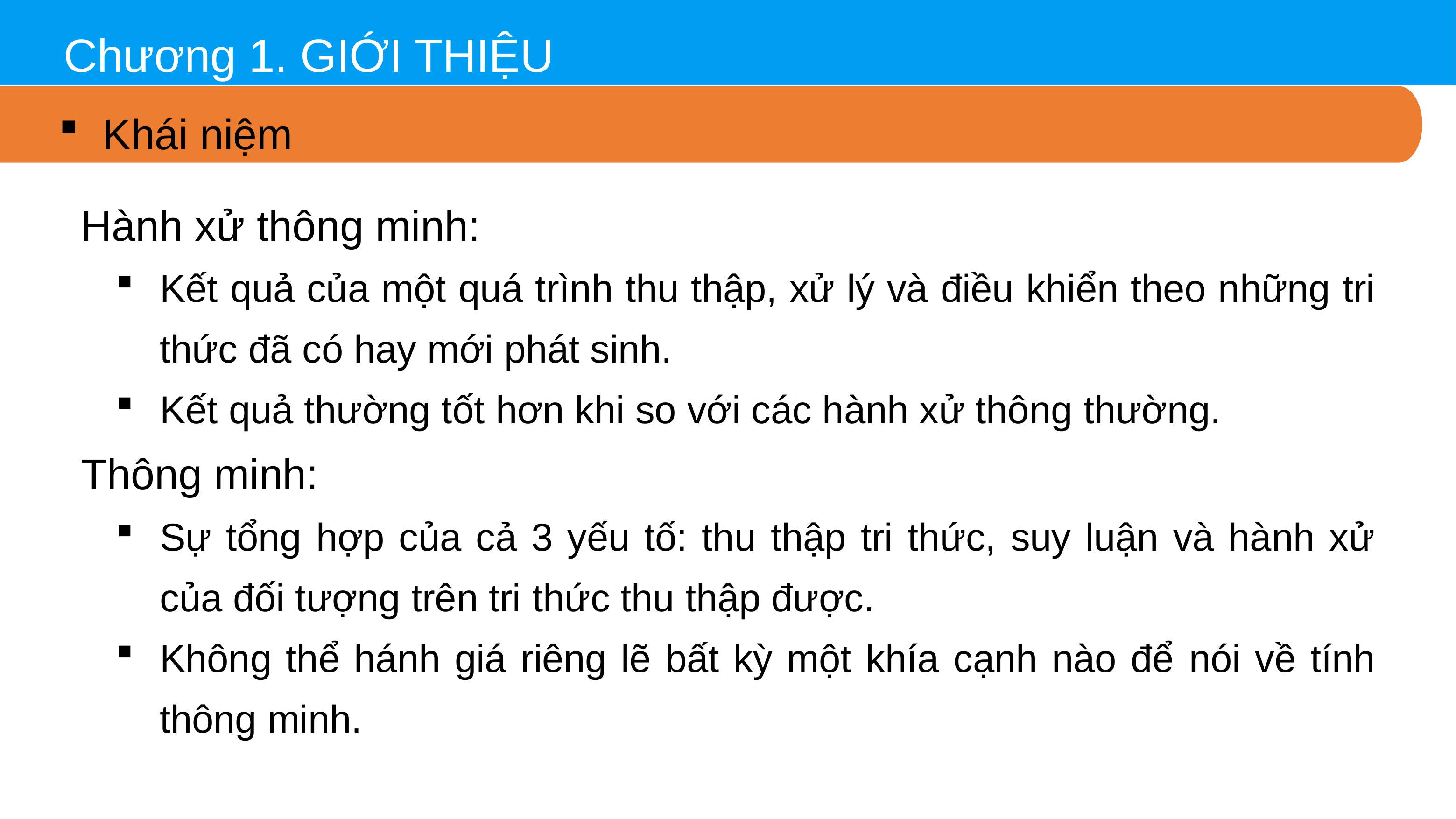

Chương 1. GIỚI THIỆU

Khái niệm
Hành xử thông minh:
Kết quả của một quá trình thu thập, xử lý và điều khiển theo những tri thức đã có hay mới phát sinh.
Kết quả thường tốt hơn khi so với các hành xử thông thường.
Thông minh:
Sự tổng hợp của cả 3 yếu tố: thu thập tri thức, suy luận và hành xử của đối tượng trên tri thức thu thập được.
Không thể hánh giá riêng lẽ bất kỳ một khía cạnh nào để nói về tính thông minh.